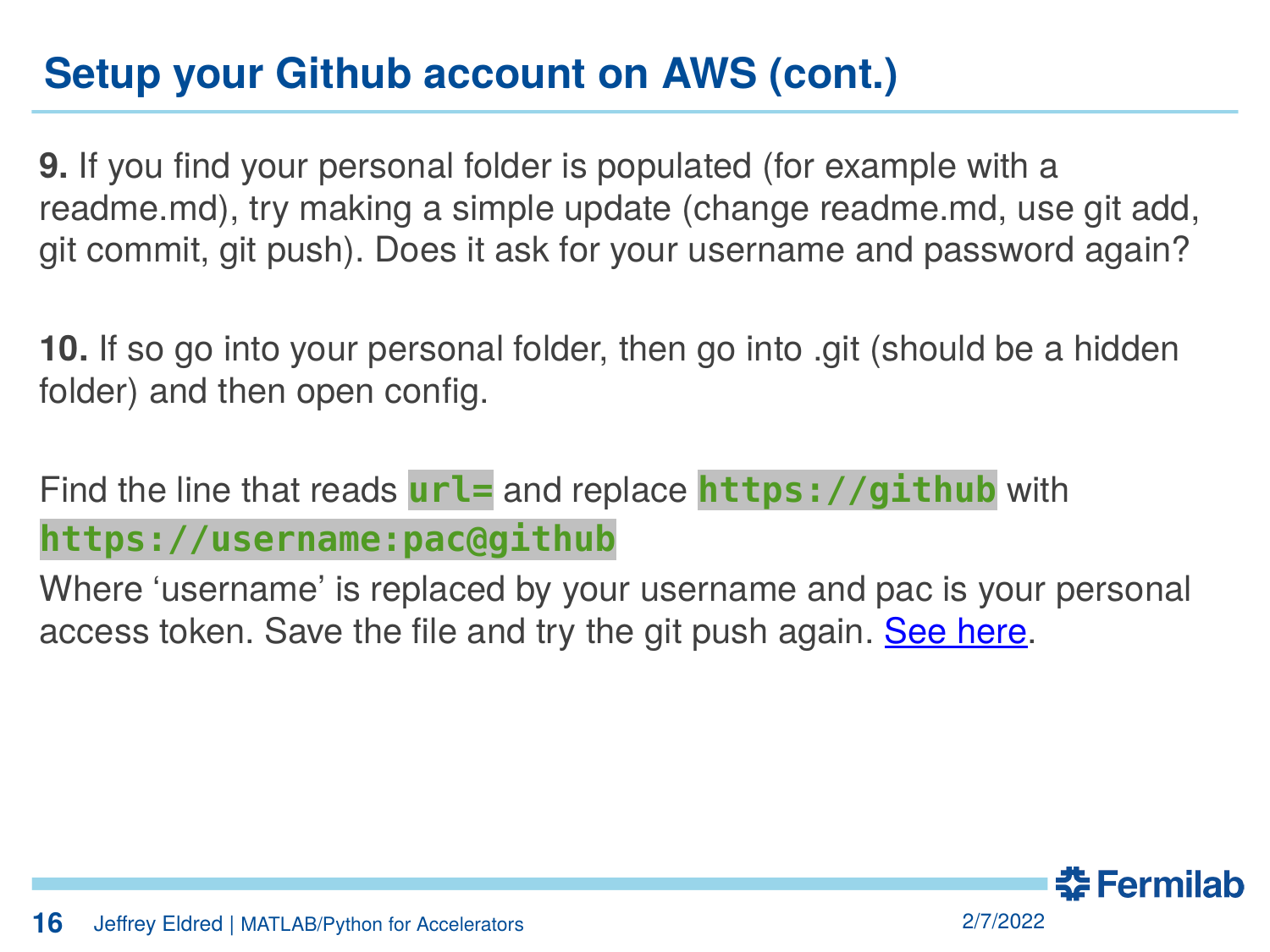

16
16
Setup your Github account on AWS (cont.)
9. If you find your personal folder is populated (for example with a readme.md), try making a simple update (change readme.md, use git add, git commit, git push). Does it ask for your username and password again?

10. If so go into your personal folder, then go into .git (should be a hidden folder) and then open config.

Find the line that reads url= and replace https://github with
https://username:pac@github
Where ‘username’ is replaced by your username and pac is your personal access token. Save the file and try the git push again. See here.
16
2/7/2022
Jeffrey Eldred | MATLAB/Python for Accelerators